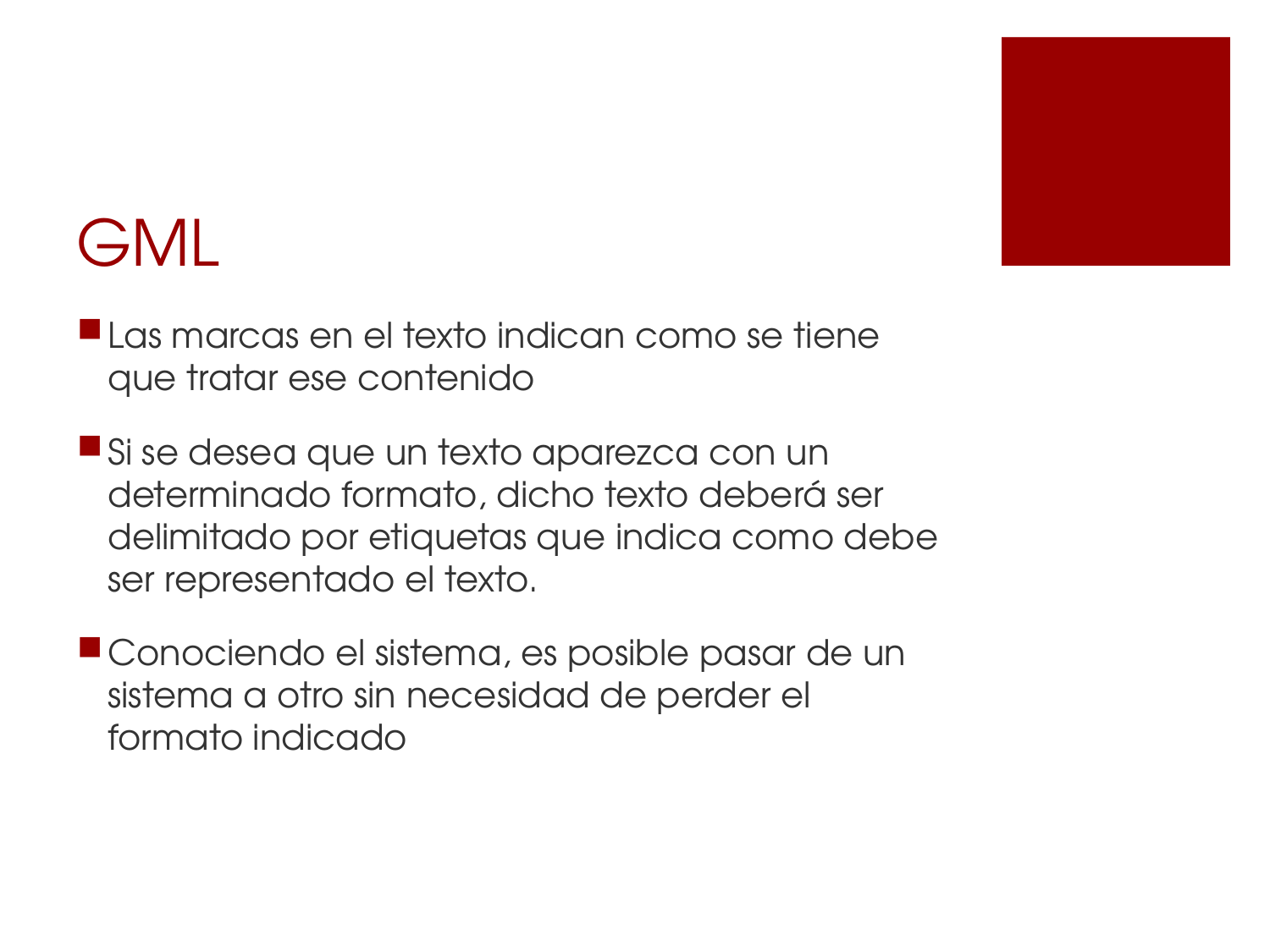

# GML
Las marcas en el texto indican como se tiene que tratar ese contenido
Si se desea que un texto aparezca con un determinado formato, dicho texto deberá ser delimitado por etiquetas que indica como debe ser representado el texto.
Conociendo el sistema, es posible pasar de un sistema a otro sin necesidad de perder el formato indicado